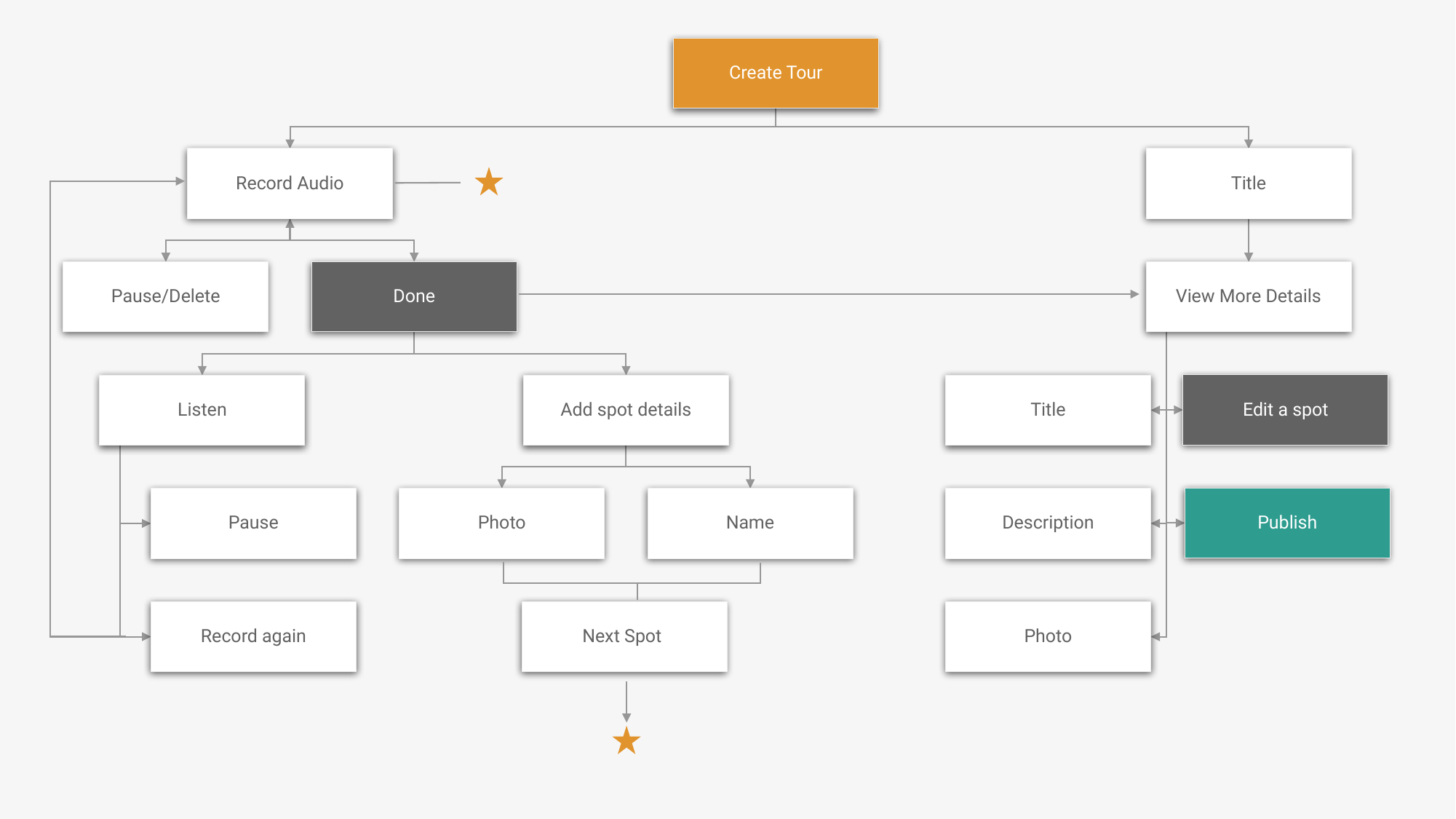

Create Tour
Record Audio
Pause/Delete
Done
Listen
Pause
Record again
Add spot details
Photo
Name
Next Spot
Title
View More Details
Title
Description
Photo
Publish
Edit a spot